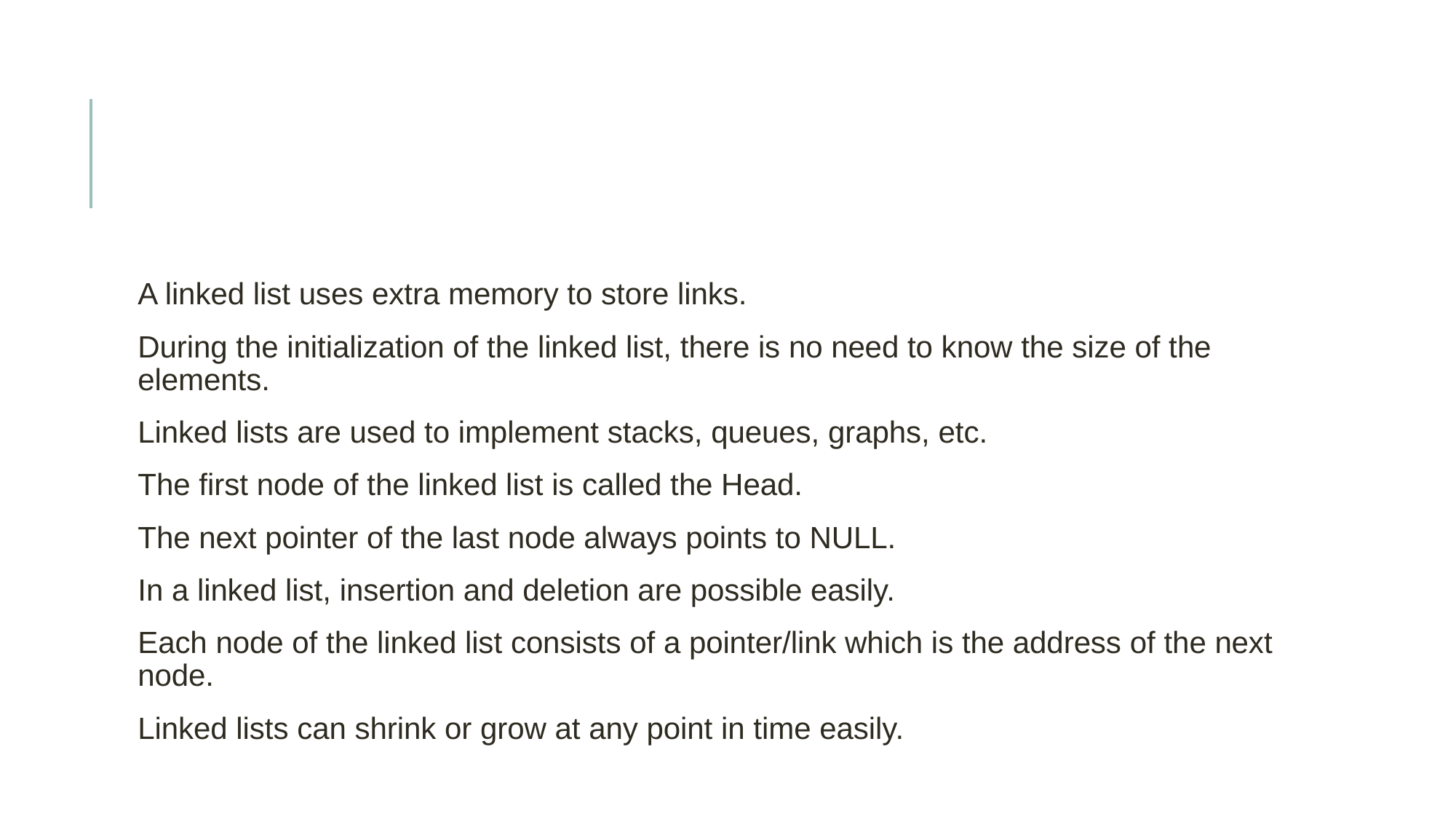

#
A linked list uses extra memory to store links.
During the initialization of the linked list, there is no need to know the size of the elements.
Linked lists are used to implement stacks, queues, graphs, etc.
The first node of the linked list is called the Head.
The next pointer of the last node always points to NULL.
In a linked list, insertion and deletion are possible easily.
Each node of the linked list consists of a pointer/link which is the address of the next node.
Linked lists can shrink or grow at any point in time easily.